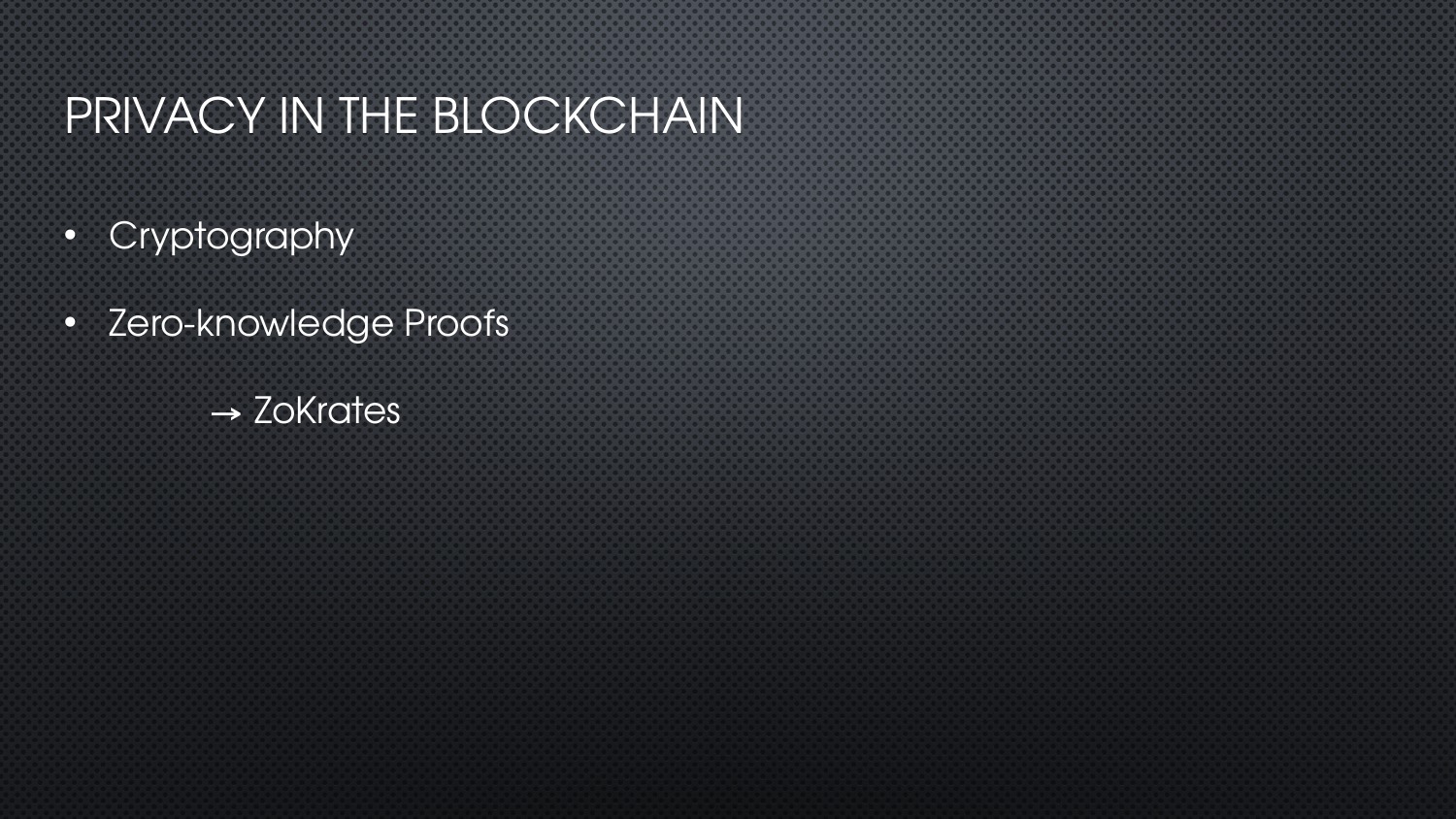

# Privacy in the Blockchain
Cryptography
Zero-knowledge Proofs
	→ ZoKrates